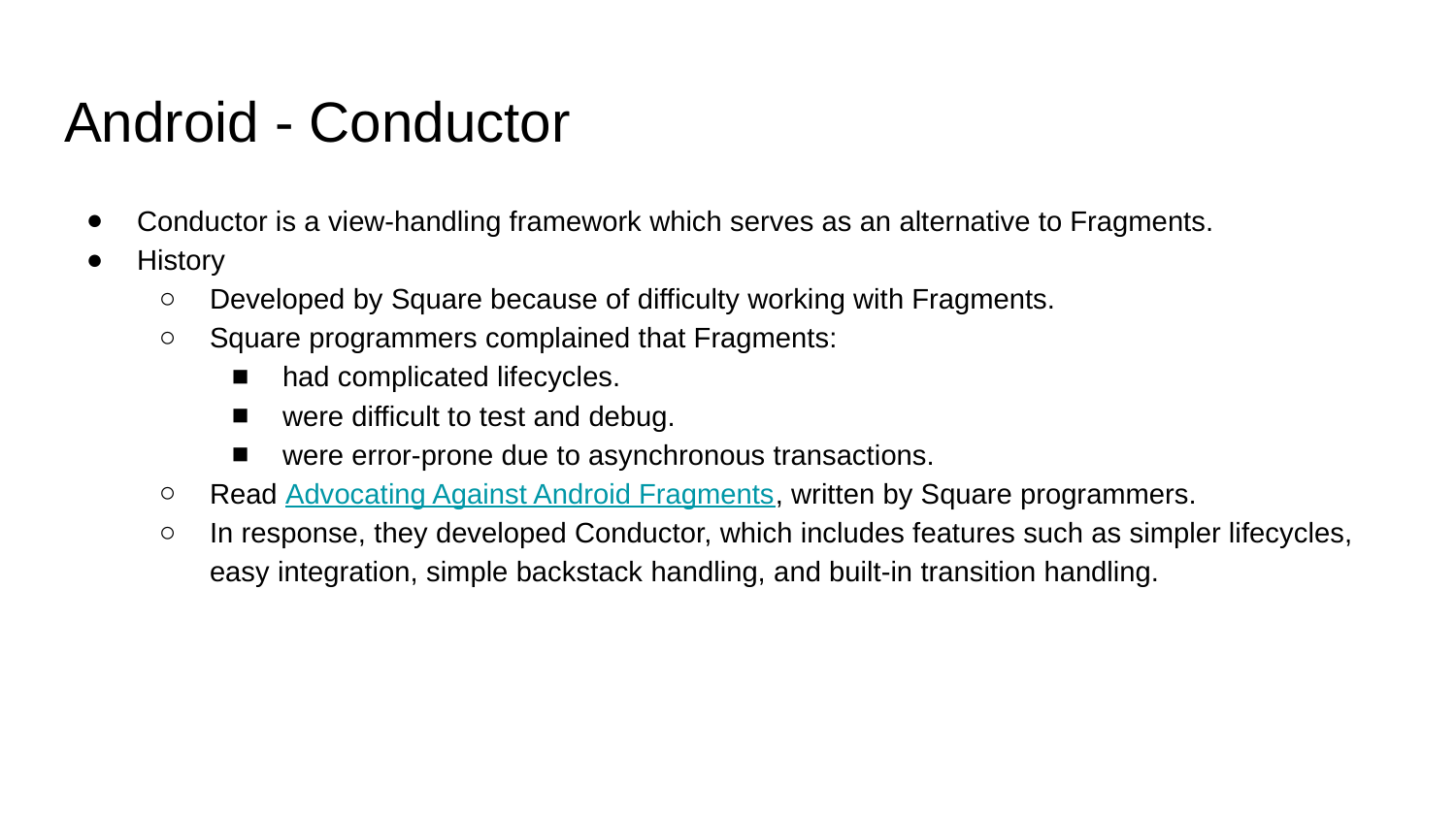

# Android - Conductor
Conductor is a view-handling framework which serves as an alternative to Fragments.
History
Developed by Square because of difficulty working with Fragments.
Square programmers complained that Fragments:
had complicated lifecycles.
were difficult to test and debug.
were error-prone due to asynchronous transactions.
Read Advocating Against Android Fragments, written by Square programmers.
In response, they developed Conductor, which includes features such as simpler lifecycles, easy integration, simple backstack handling, and built-in transition handling.